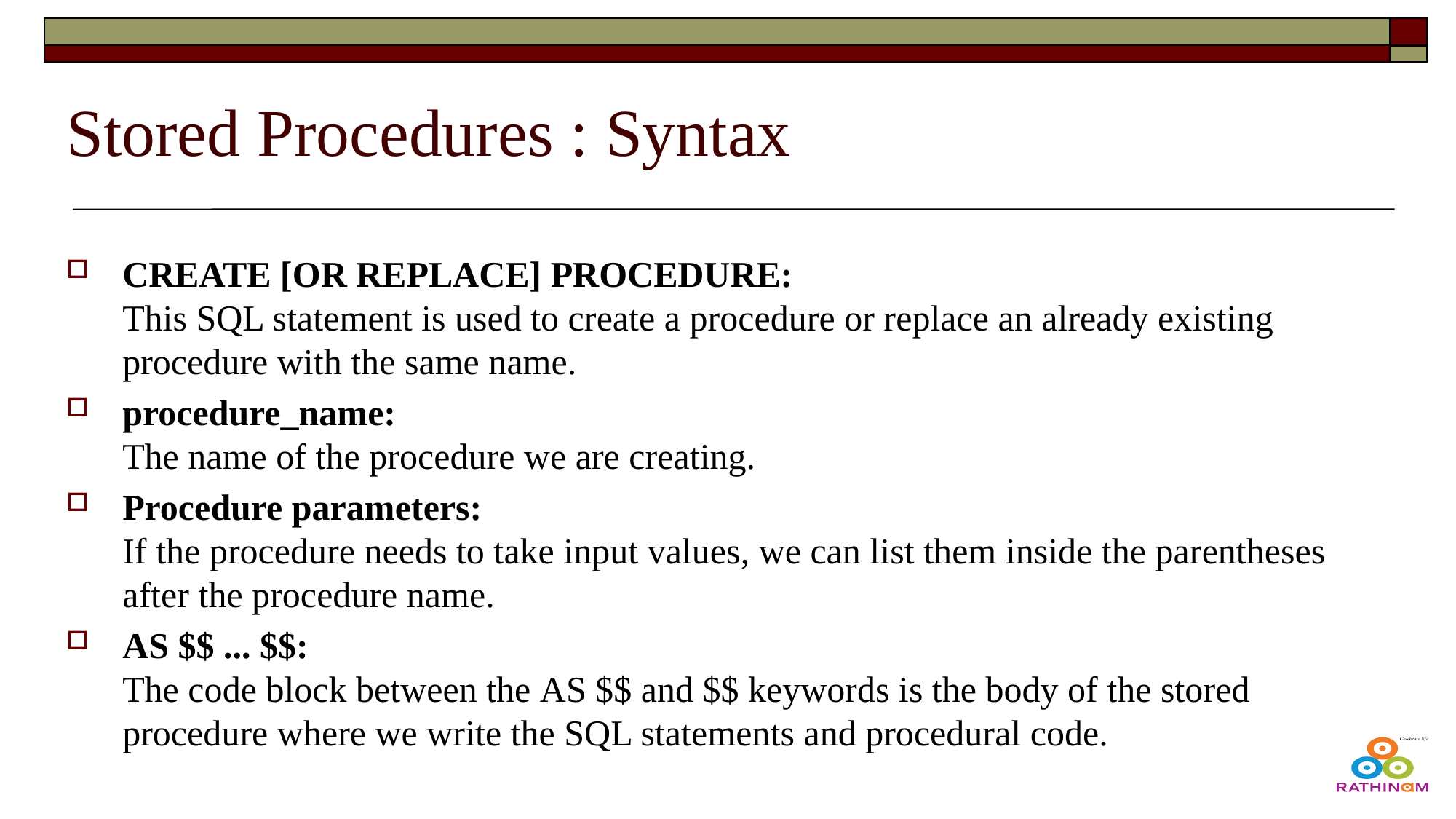

# Stored Procedures : Syntax
CREATE [OR REPLACE] PROCEDURE:
This SQL statement is used to create a procedure or replace an already existing procedure with the same name.
procedure_name:
The name of the procedure we are creating.
Procedure parameters:
If the procedure needs to take input values, we can list them inside the parentheses after the procedure name.
AS $$ ... $$:
The code block between the AS $$ and $$ keywords is the body of the stored procedure where we write the SQL statements and procedural code.